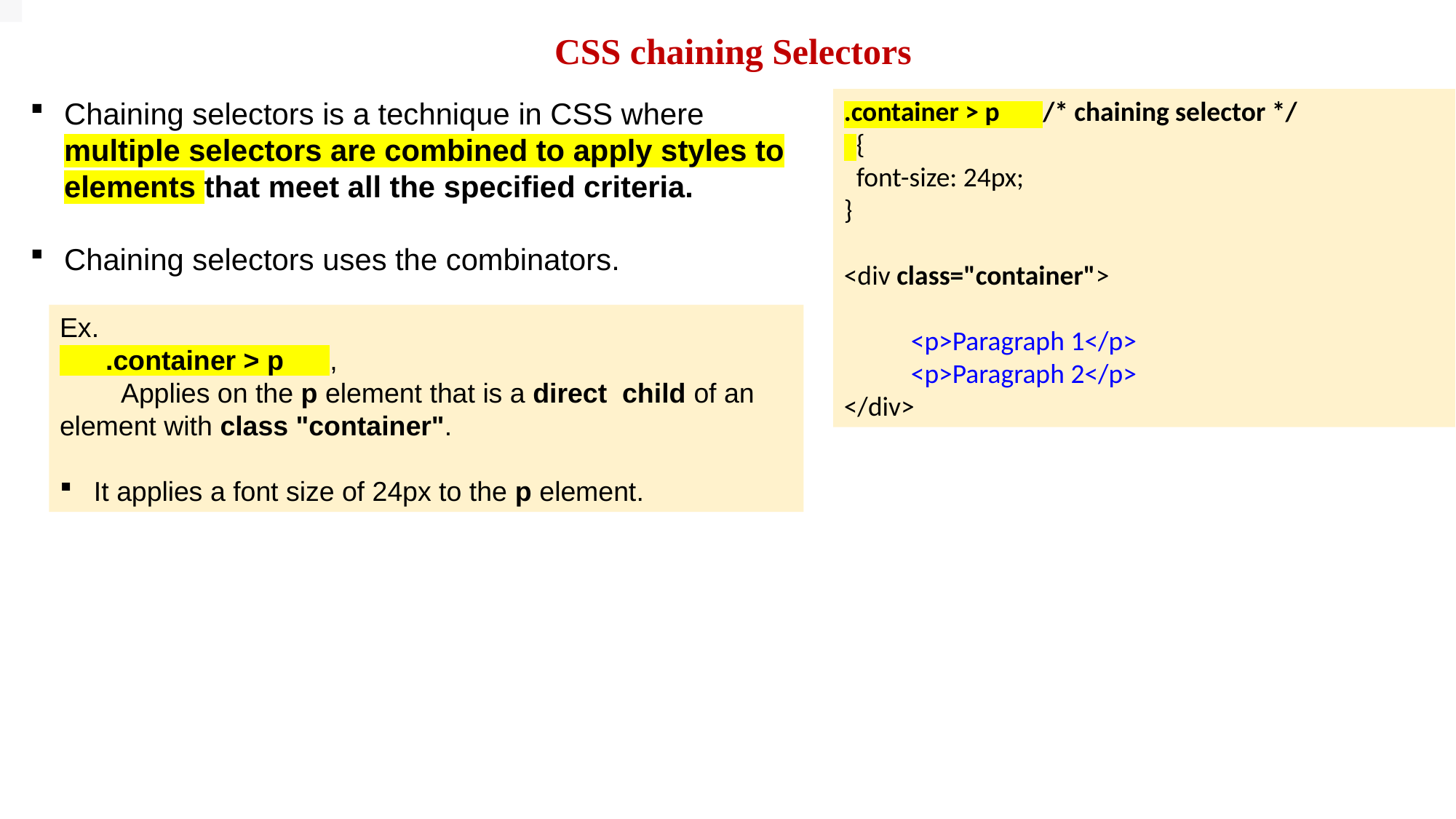

CSS chaining Selectors
Chaining selectors is a technique in CSS where multiple selectors are combined to apply styles to elements that meet all the specified criteria.

Chaining selectors uses the combinators.

.container > p       /* chaining selector */
  {
  font-size: 24px;
}

<div class="container">

  <p>Paragraph 1</p>
  <p>Paragraph 2</p>
</div>
Ex.
      .container > p      ,
        Applies on the p element that is a direct  child of an element with class "container".

It applies a font size of 24px to the p element.